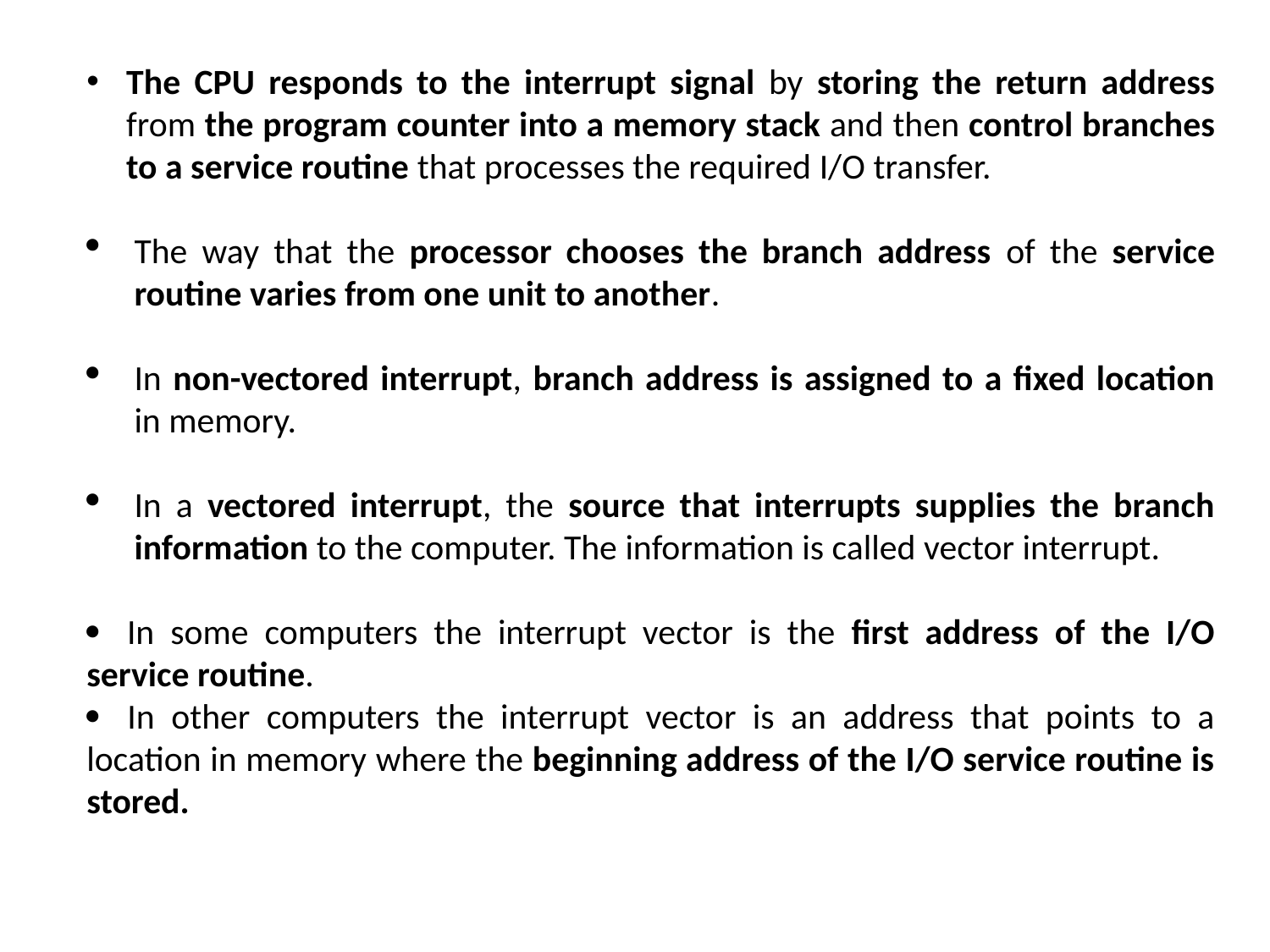

The CPU responds to the interrupt signal by storing the return address from the program counter into a memory stack and then control branches to a service routine that processes the required I/O transfer.

The way that the processor chooses the branch address of the service routine varies from one unit to another.

In non-vectored interrupt, branch address is assigned to a fixed location in memory.

In a vectored interrupt, the source that interrupts supplies the branch information to the computer. The information is called vector interrupt.

• In some computers the interrupt vector is the first address of the I/O service routine.
• In other computers the interrupt vector is an address that points to a location in memory where the beginning address of the I/O service routine is stored.